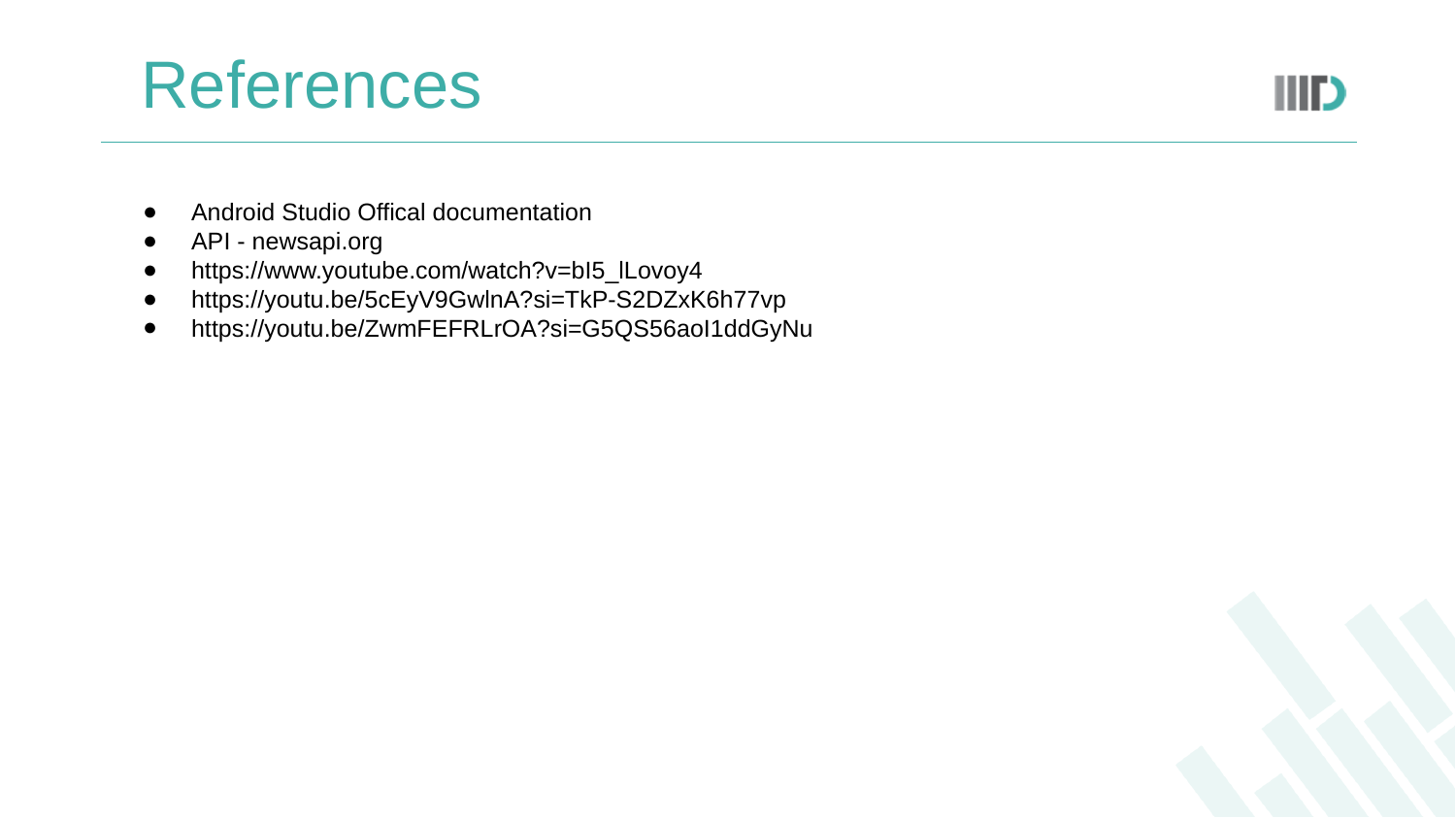

References

Android Studio Offical documentation
API - newsapi.org
https://www.youtube.com/watch?v=bI5_lLovoy4
https://youtu.be/5cEyV9GwlnA?si=TkP-S2DZxK6h77vp
https://youtu.be/ZwmFEFRLrOA?si=G5QS56aoI1ddGyNu